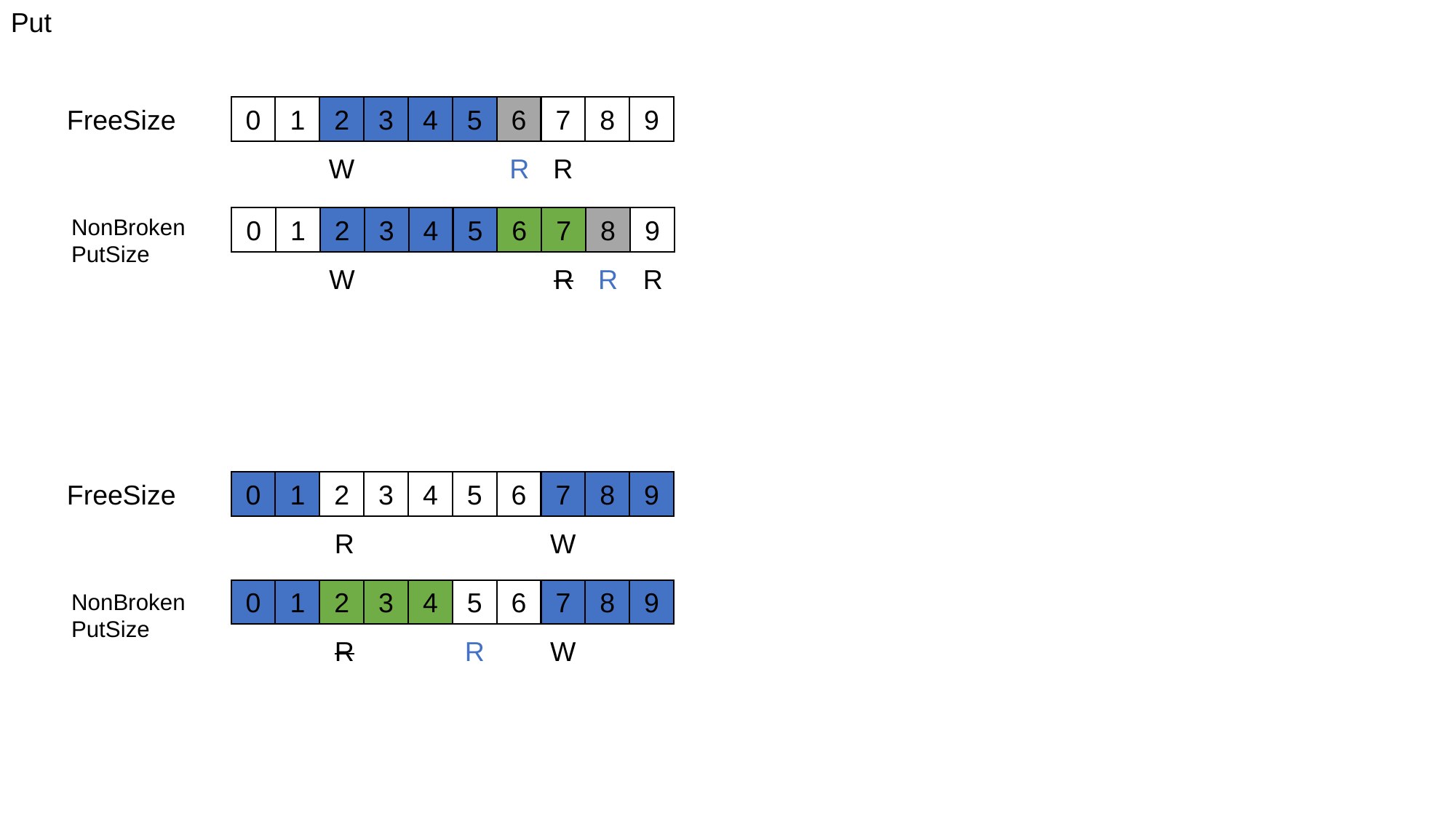

Put
FreeSize
0
1
2
3
4
5
6
7
8
9
W
R
R
NonBroken
PutSize
0
1
2
3
4
5
6
7
8
9
W
R
R
R
FreeSize
0
1
2
3
4
5
6
7
8
9
R
W
0
1
2
3
4
5
6
7
8
9
R
R
W
NonBroken
PutSize